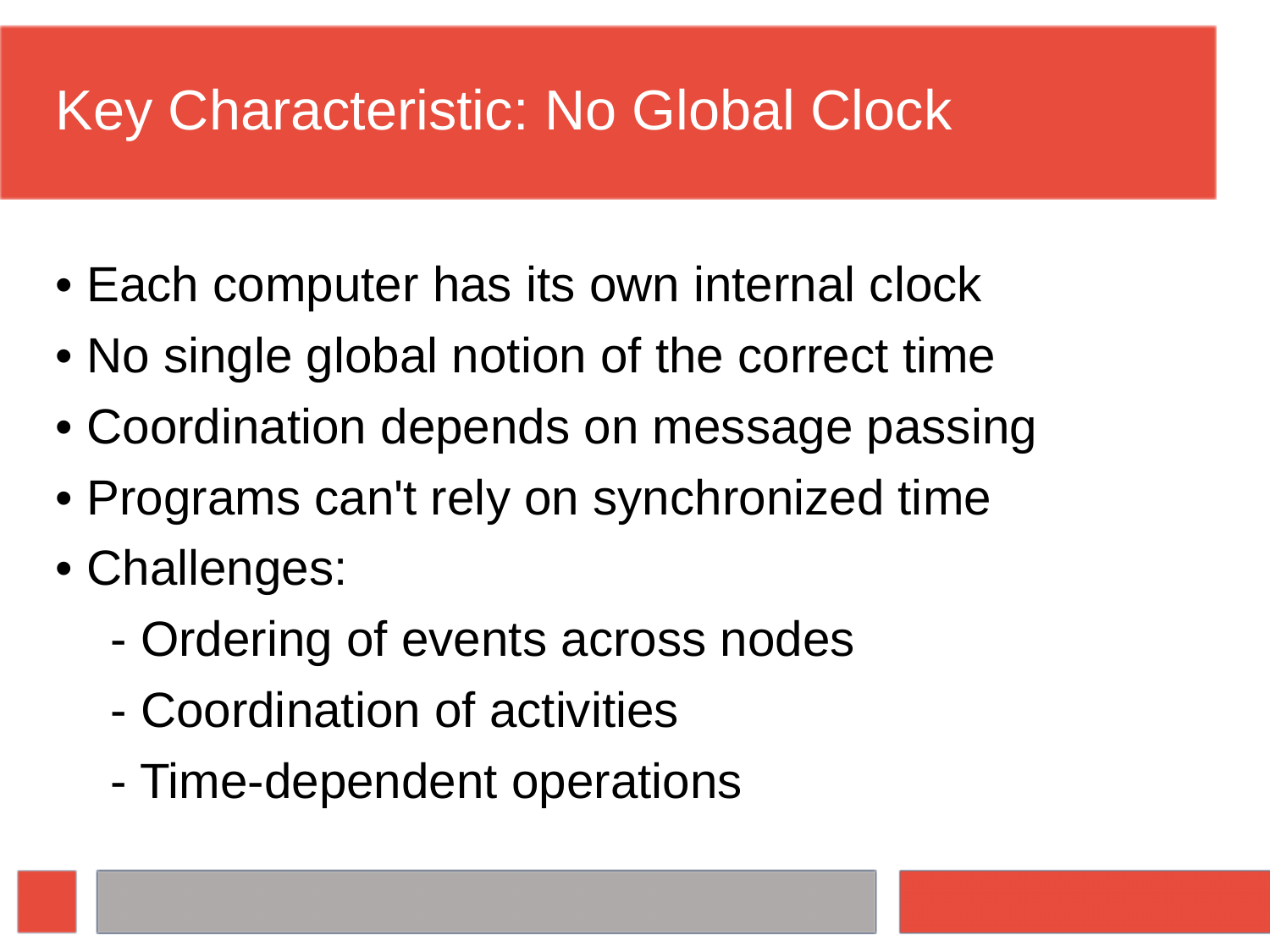

# Key Characteristic: No Global Clock
• Each computer has its own internal clock
• No single global notion of the correct time
• Coordination depends on message passing
• Programs can't rely on synchronized time
• Challenges:
    - Ordering of events across nodes
    - Coordination of activities
    - Time-dependent operations